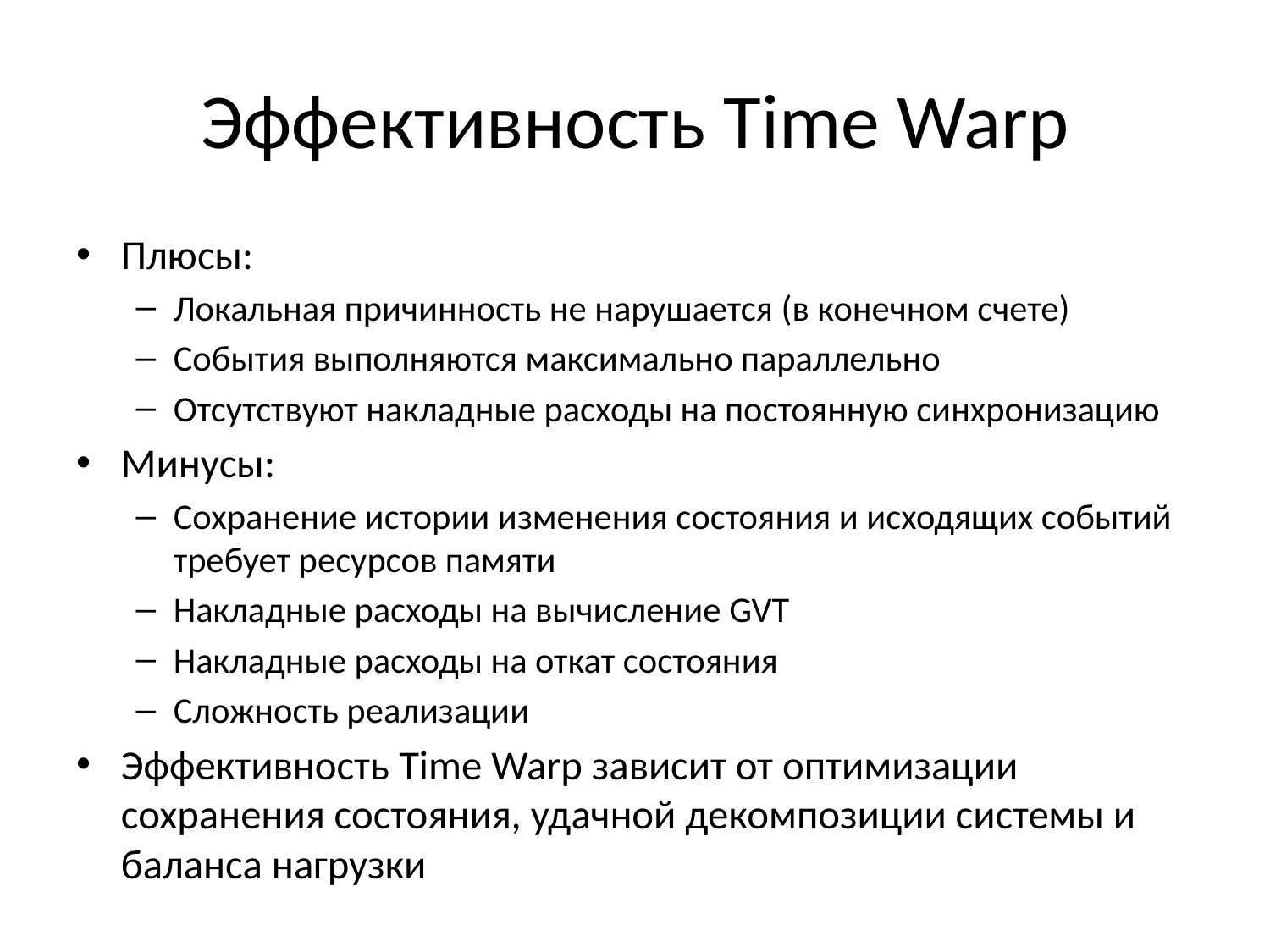

# Эффективность Time Warp
Плюсы:
Локальная причинность не нарушается (в конечном счете)
События выполняются максимально параллельно
Отсутствуют накладные расходы на постоянную синхронизацию
Минусы:
Сохранение истории изменения состояния и исходящих событий требует ресурсов памяти
Накладные расходы на вычисление GVT
Накладные расходы на откат состояния
Сложность реализации
Эффективность Time Warp зависит от оптимизации сохранения состояния, удачной декомпозиции системы и баланса нагрузки